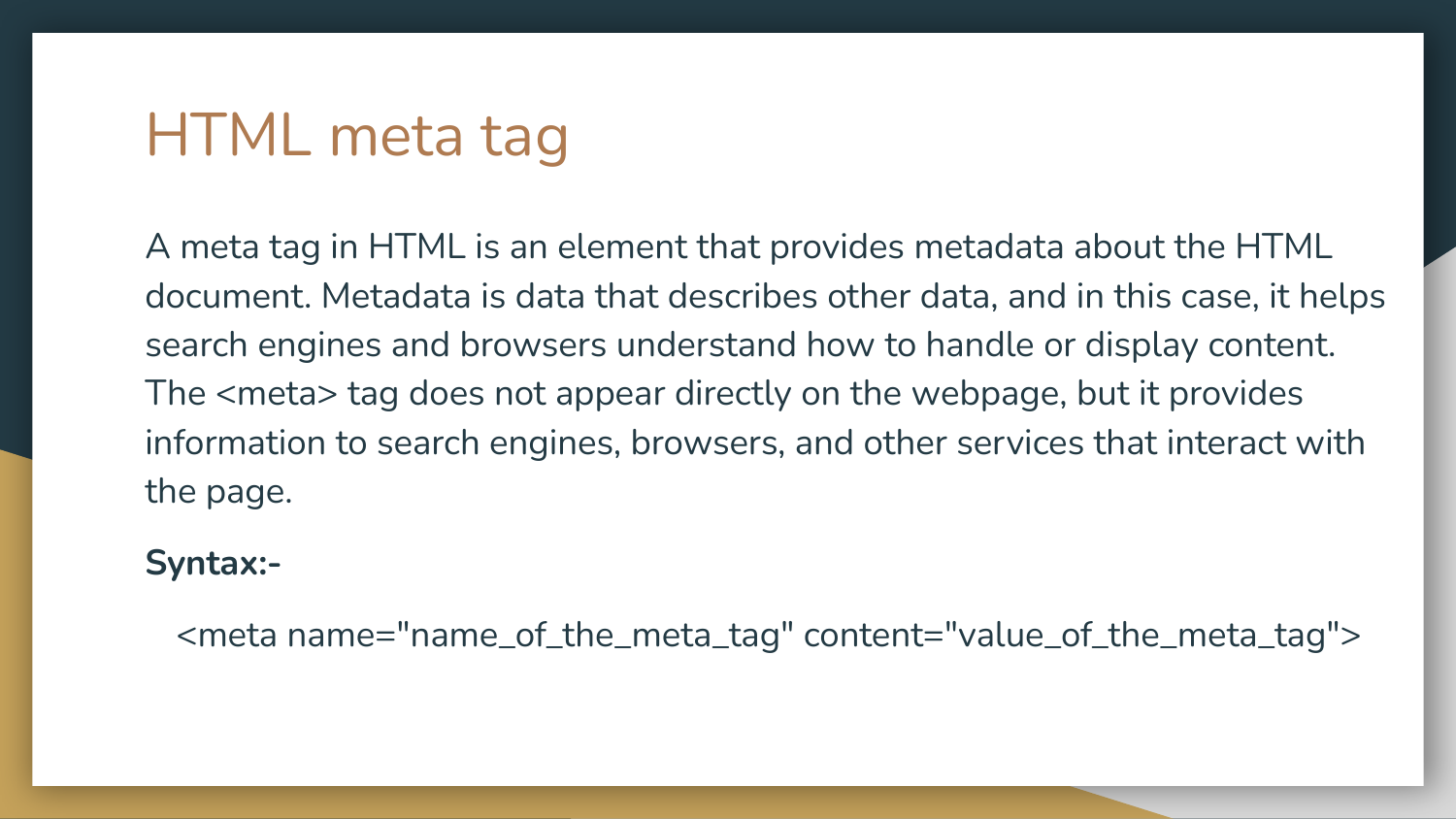

# HTML meta tag
A meta tag in HTML is an element that provides metadata about the HTML document. Metadata is data that describes other data, and in this case, it helps search engines and browsers understand how to handle or display content. The <meta> tag does not appear directly on the webpage, but it provides information to search engines, browsers, and other services that interact with the page.
Syntax:-
<meta name="name_of_the_meta_tag" content="value_of_the_meta_tag">